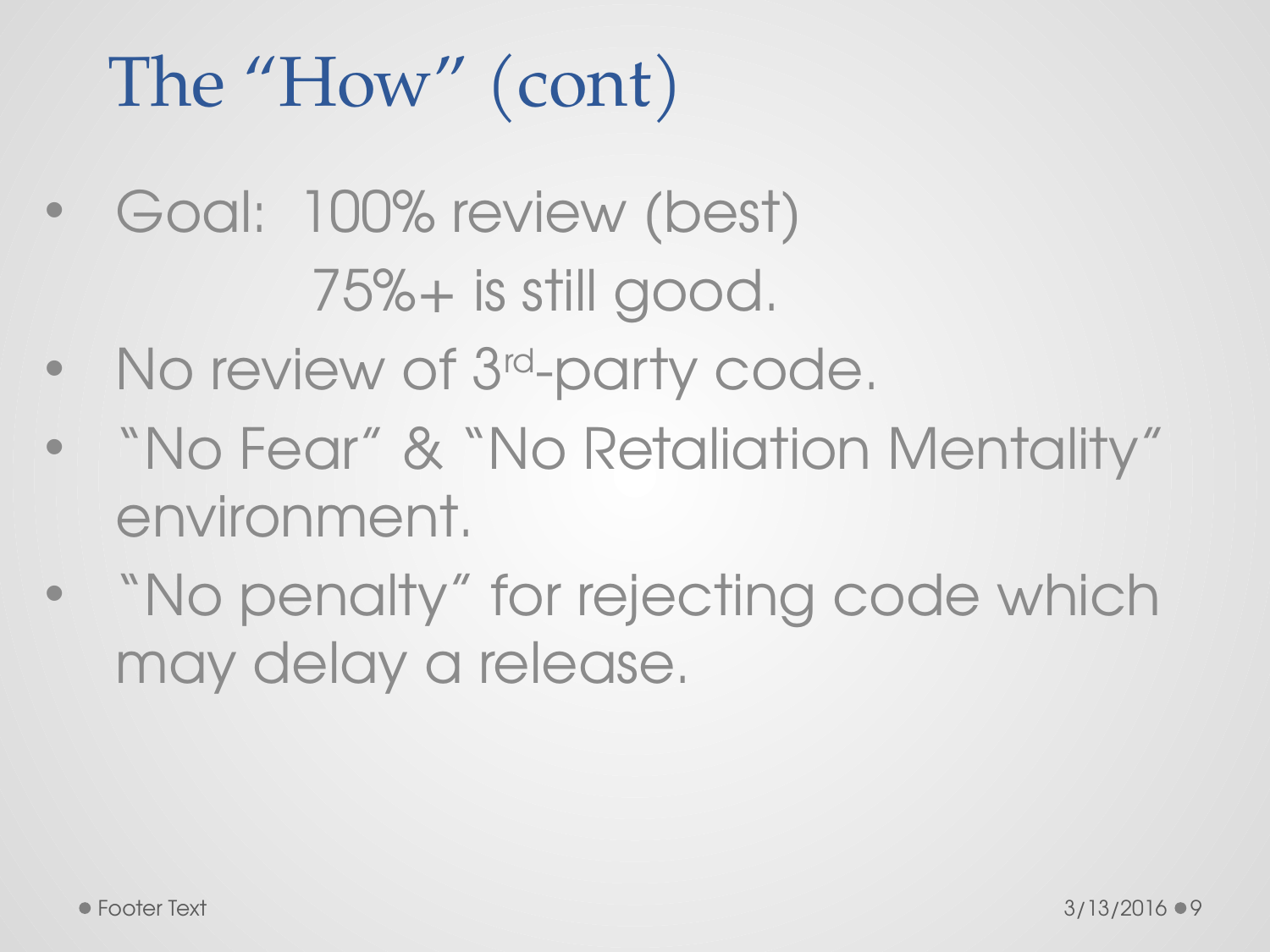

# The “How” (cont)
Goal:  100% review (best)
                 75%+ is still good.
No review of 3rd-party code.
“No Fear” & “No Retaliation Mentality” environment.
“No penalty” for rejecting code which may delay a release.
Footer Text
3/13/2016
9